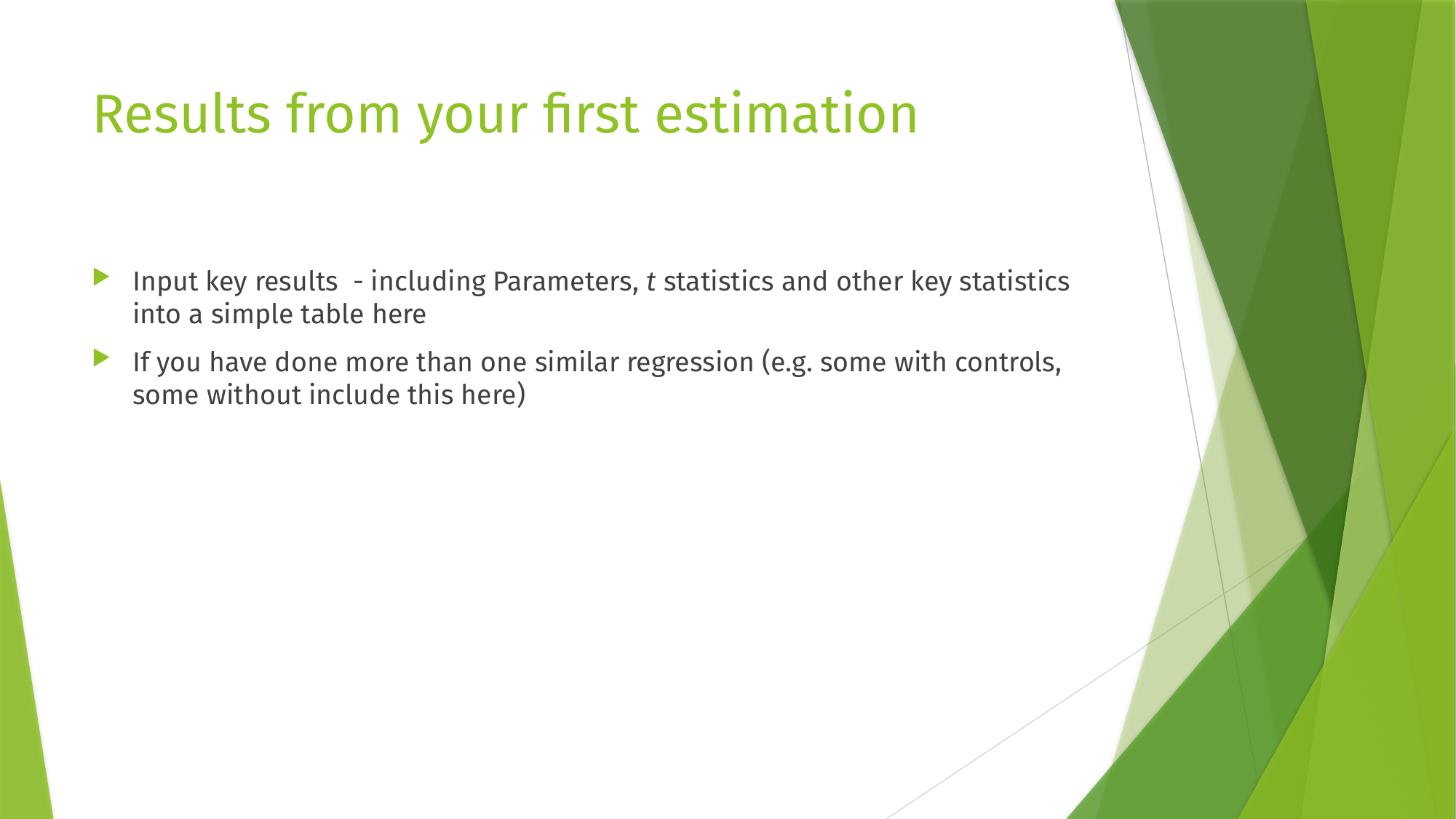

# Results from your first estimation
Input key results  - including Parameters, t statistics and other key statistics into a simple table here
If you have done more than one similar regression (e.g. some with controls, some without include this here)